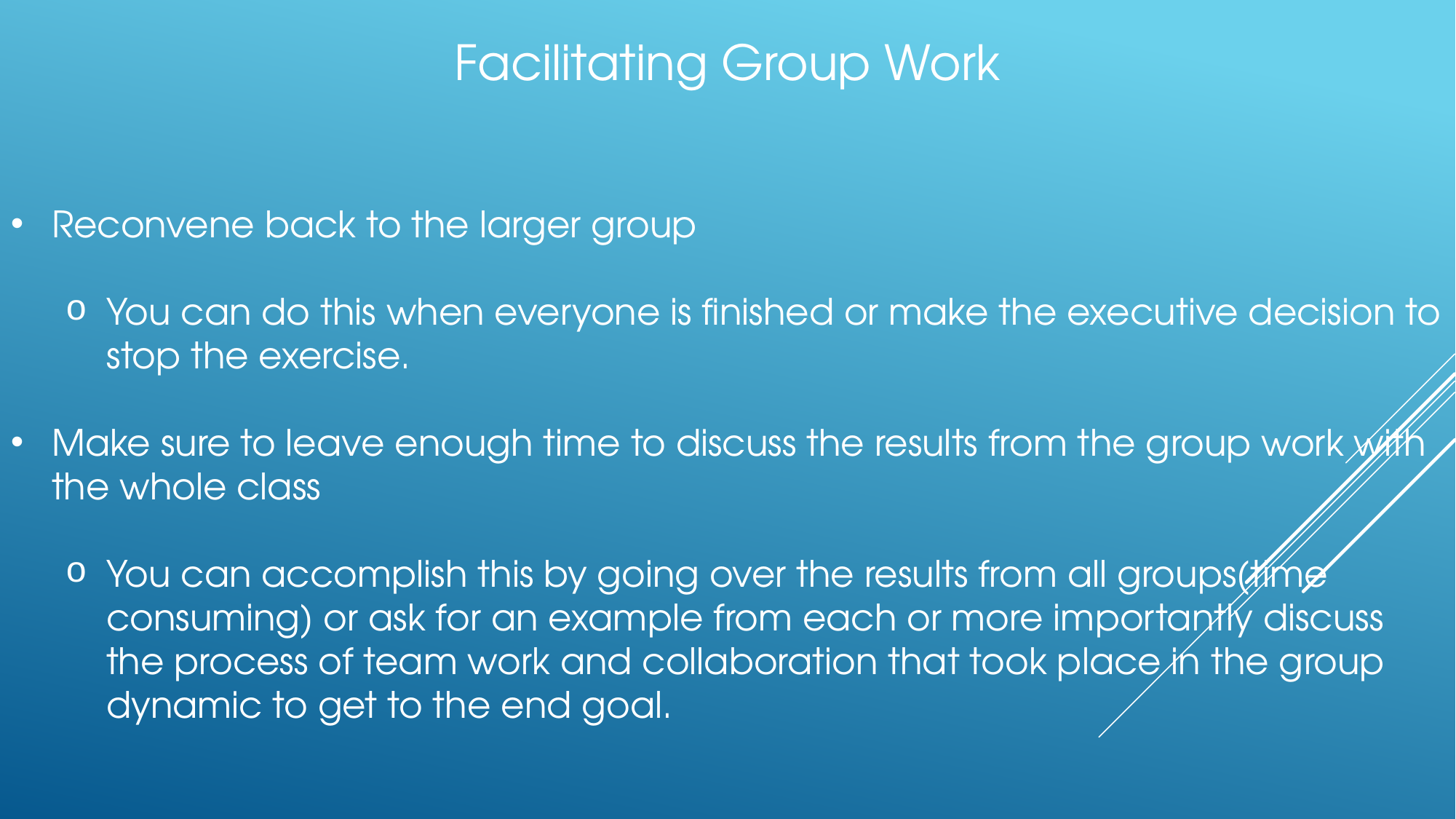

Facilitating Group Work
Reconvene back to the larger group

You can do this when everyone is finished or make the executive decision to stop the exercise.

Make sure to leave enough time to discuss the results from the group work with the whole class

You can accomplish this by going over the results from all groups(time consuming) or ask for an example from each or more importantly discuss the process of team work and collaboration that took place in the group dynamic to get to the end goal.